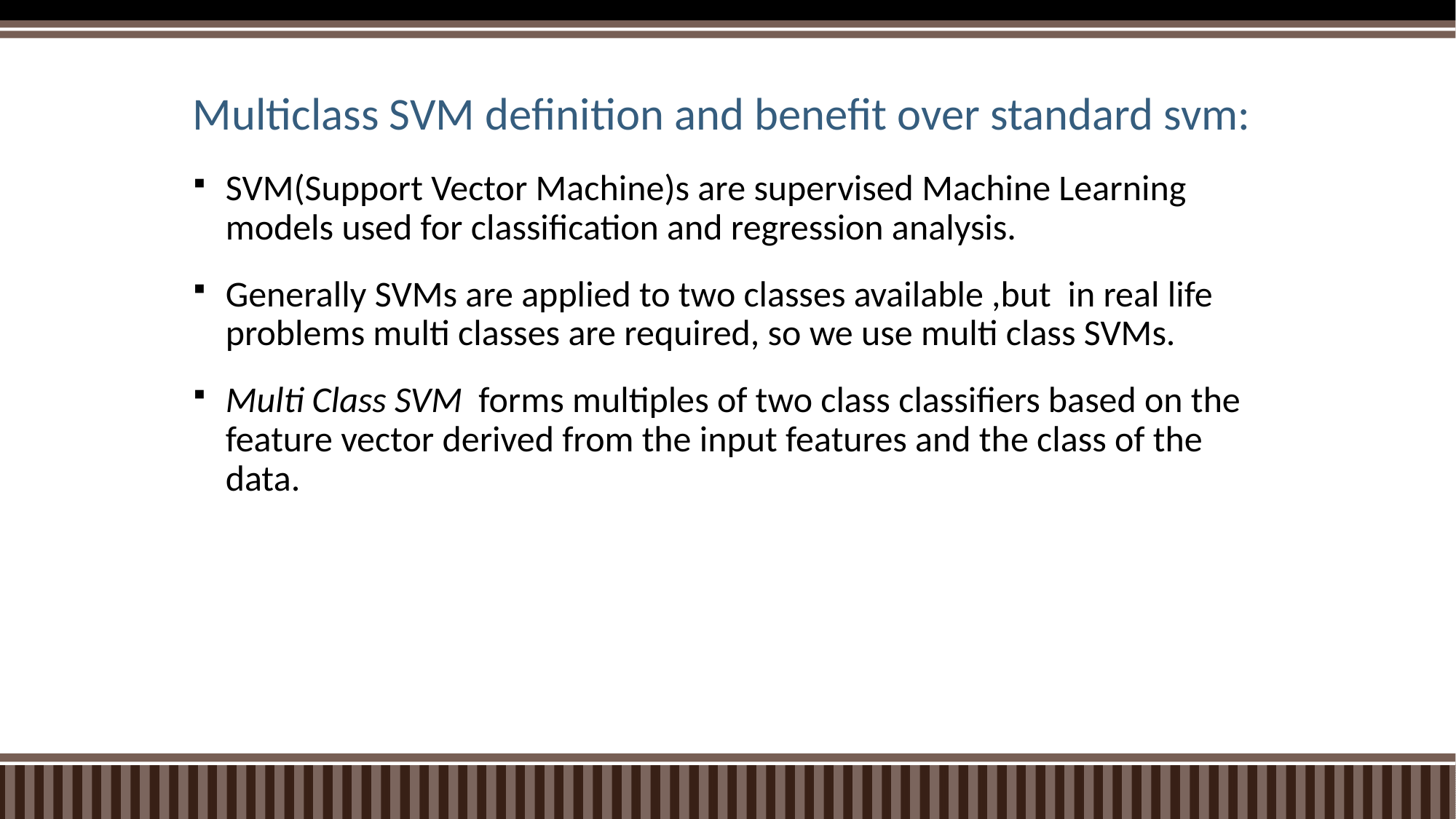

# Multiclass SVM definition and benefit over standard svm:
SVM(Support Vector Machine)s are supervised Machine Learning models used for classification and regression analysis.
Generally SVMs are applied to two classes available ,but  in real life problems multi classes are required, so we use multi class SVMs.
Multi Class SVM  forms multiples of two class classifiers based on the feature vector derived from the input features and the class of the data.